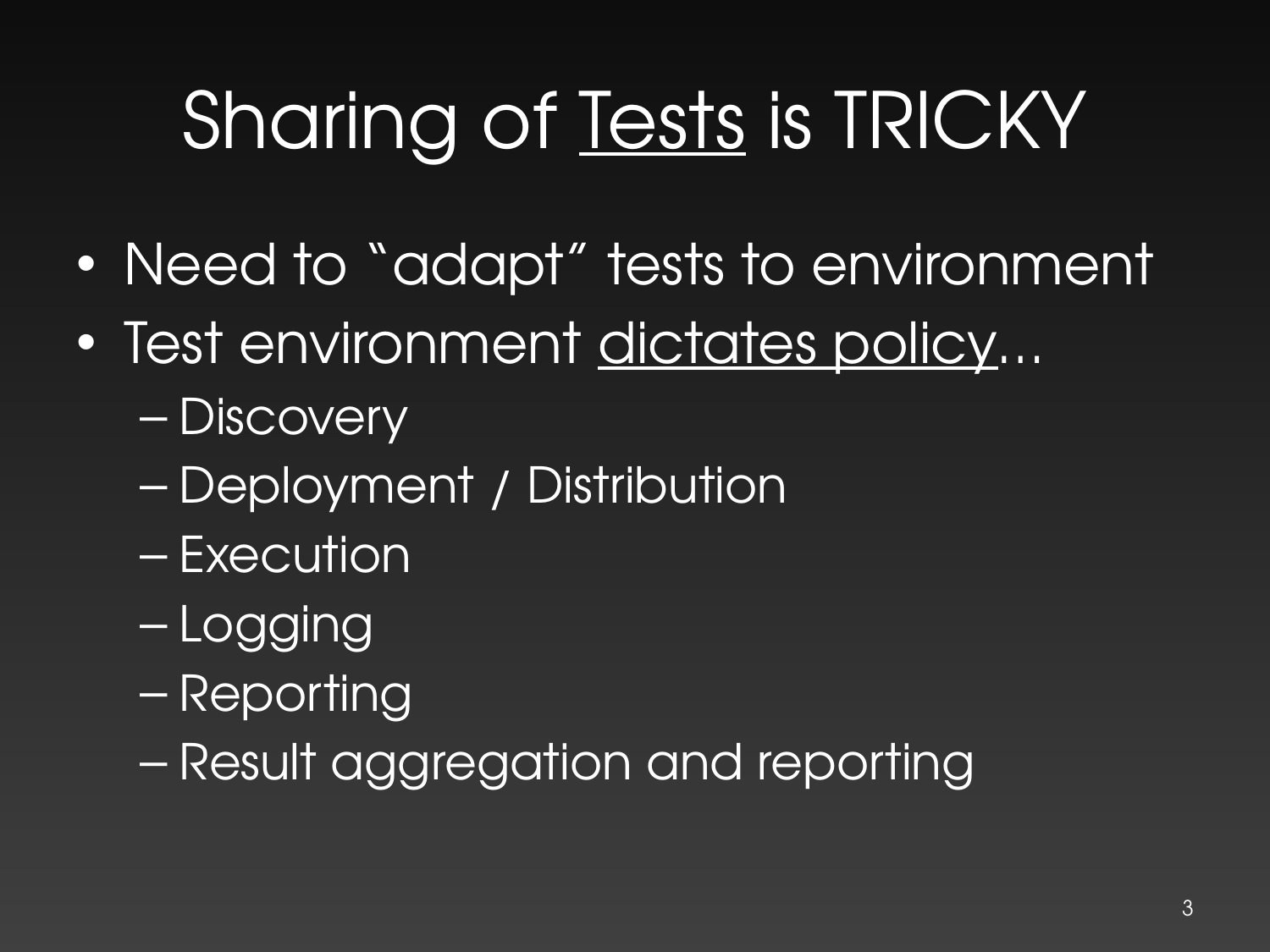

# Sharing of Tests is TRICKY
Need to “adapt” tests to environment
Test environment dictates policy…
Discovery
Deployment / Distribution
Execution
Logging
Reporting
Result aggregation and reporting

3